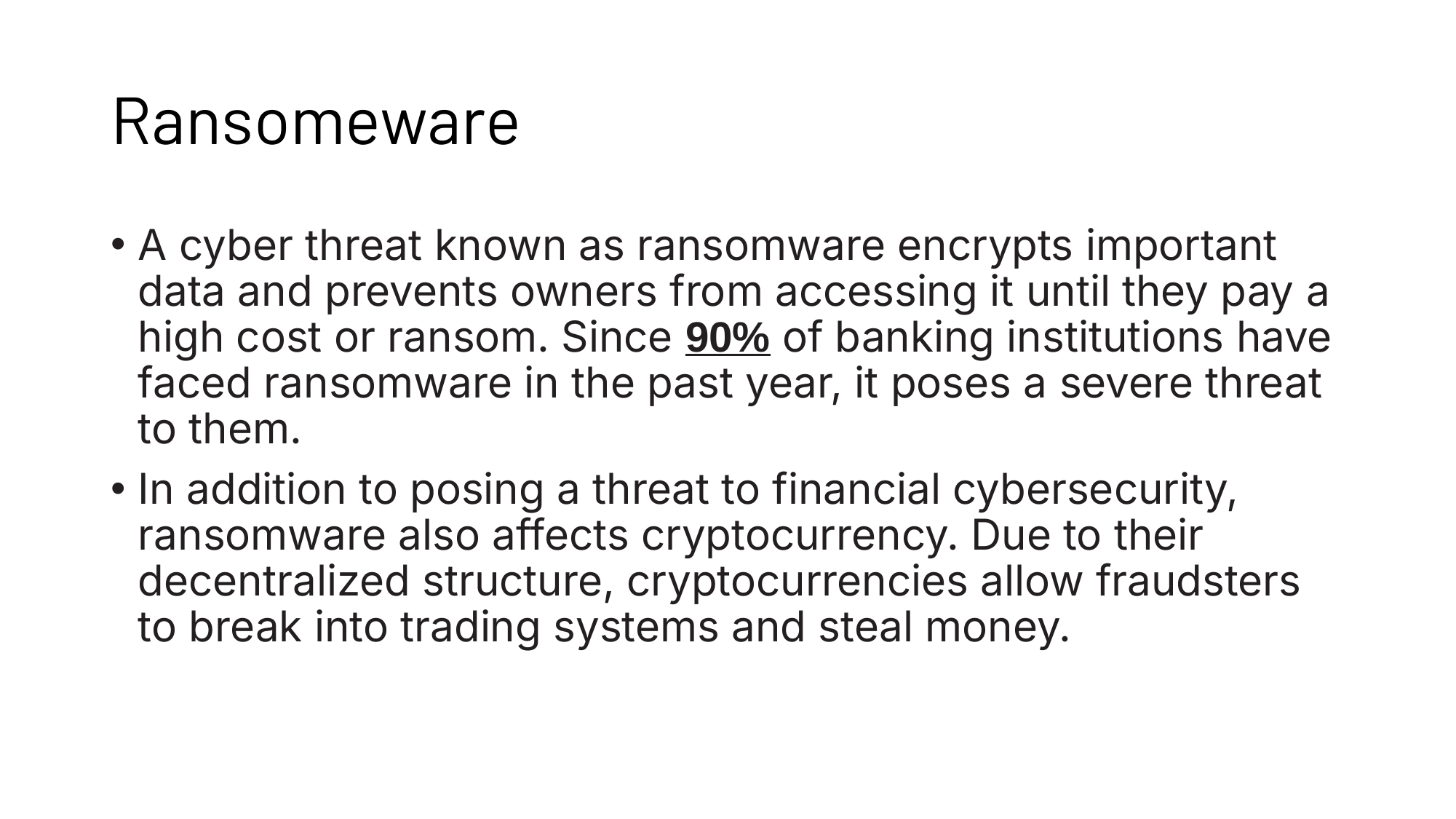

# Ransomeware
A cyber threat known as ransomware encrypts important data and prevents owners from accessing it until they pay a high cost or ransom. Since 90% of banking institutions have faced ransomware in the past year, it poses a severe threat to them.
In addition to posing a threat to financial cybersecurity, ransomware also affects cryptocurrency. Due to their decentralized structure, cryptocurrencies allow fraudsters to break into trading systems and steal money.